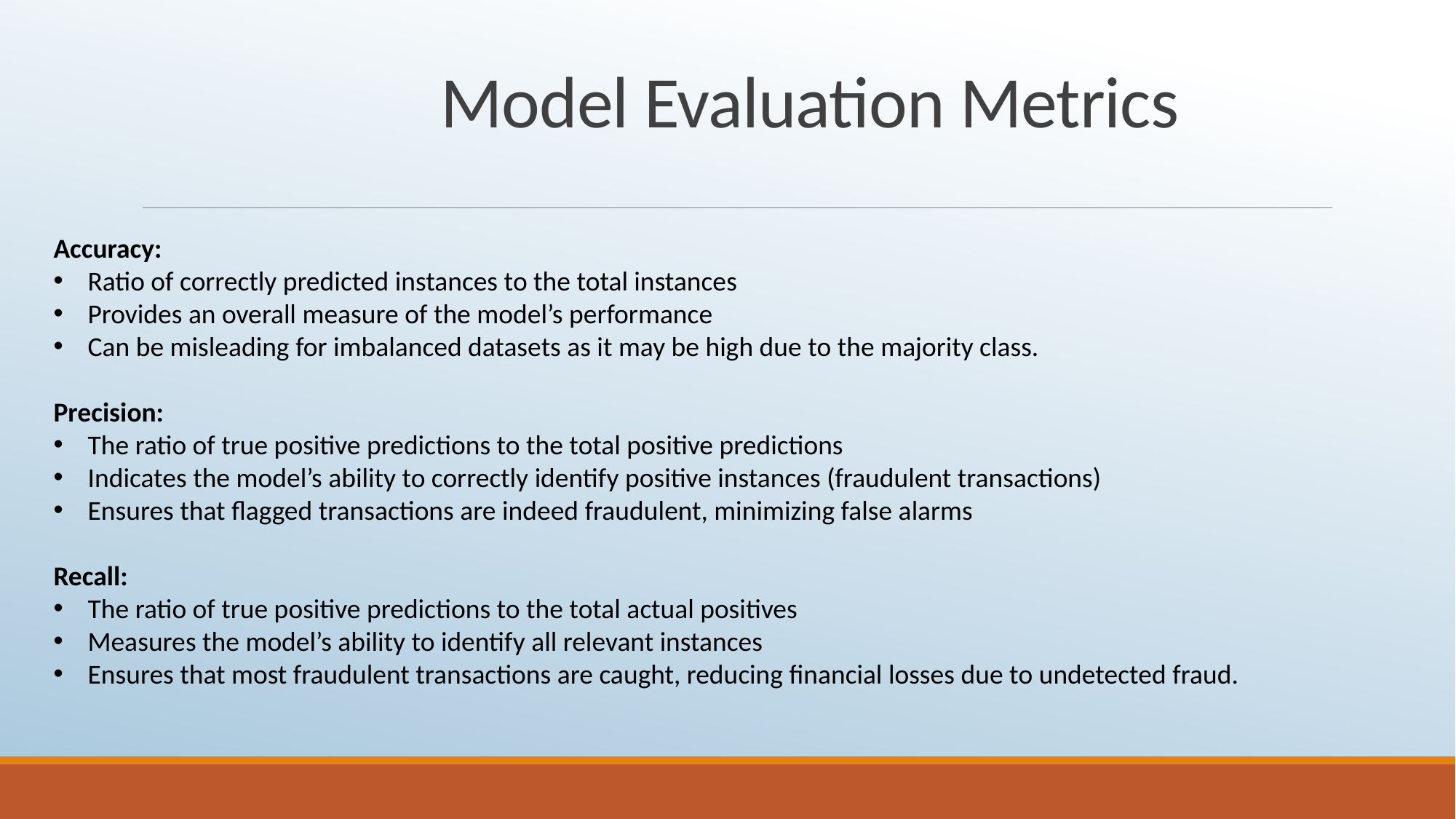

# Model Evaluation Metrics
Accuracy:
Ratio of correctly predicted instances to the total instances
Provides an overall measure of the model’s performance
Can be misleading for imbalanced datasets as it may be high due to the majority class.

Precision:
The ratio of true positive predictions to the total positive predictions
Indicates the model’s ability to correctly identify positive instances (fraudulent transactions)
Ensures that flagged transactions are indeed fraudulent, minimizing false alarms

Recall:
The ratio of true positive predictions to the total actual positives
Measures the model’s ability to identify all relevant instances
Ensures that most fraudulent transactions are caught, reducing financial losses due to undetected fraud.